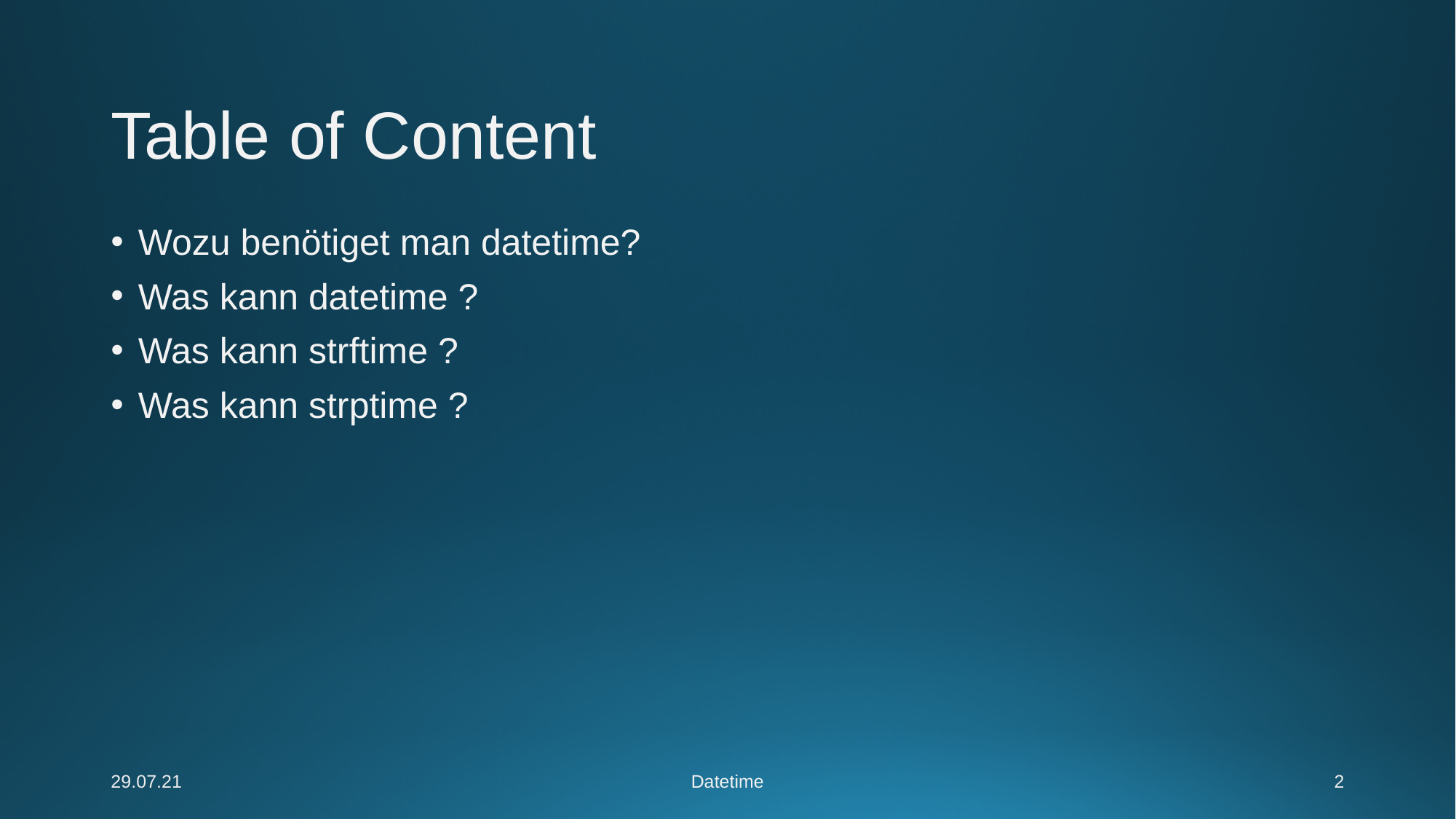

# Table of Content
Wozu benötiget man datetime?
Was kann datetime ?
Was kann strftime ?
Was kann strptime ?

29.07.21
Datetime
2